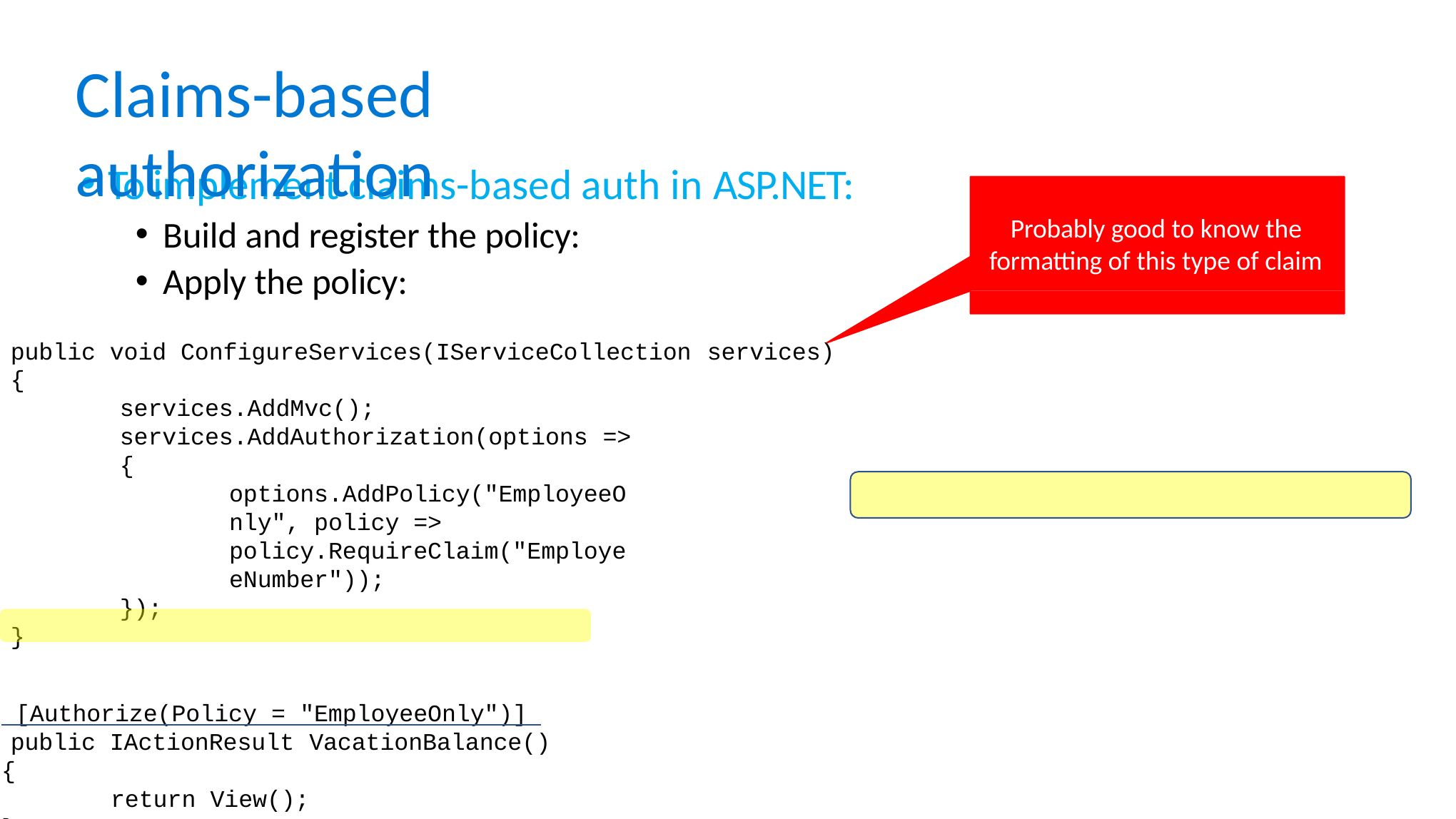

# Claims-based authorization
To implement claims-based auth in ASP.NET:
Build and register the policy:
Apply the policy:

Probably good to know the  formatting of this type of claim
public void ConfigureServices(IServiceCollection services)
{
services.AddMvc();  services.AddAuthorization(options =>
{
options.AddPolicy("EmployeeOnly", policy => policy.RequireClaim("EmployeeNumber"));
});
}

 [Authorize(Policy = "EmployeeOnly")] 	 public IActionResult VacationBalance()
{
return View();
}